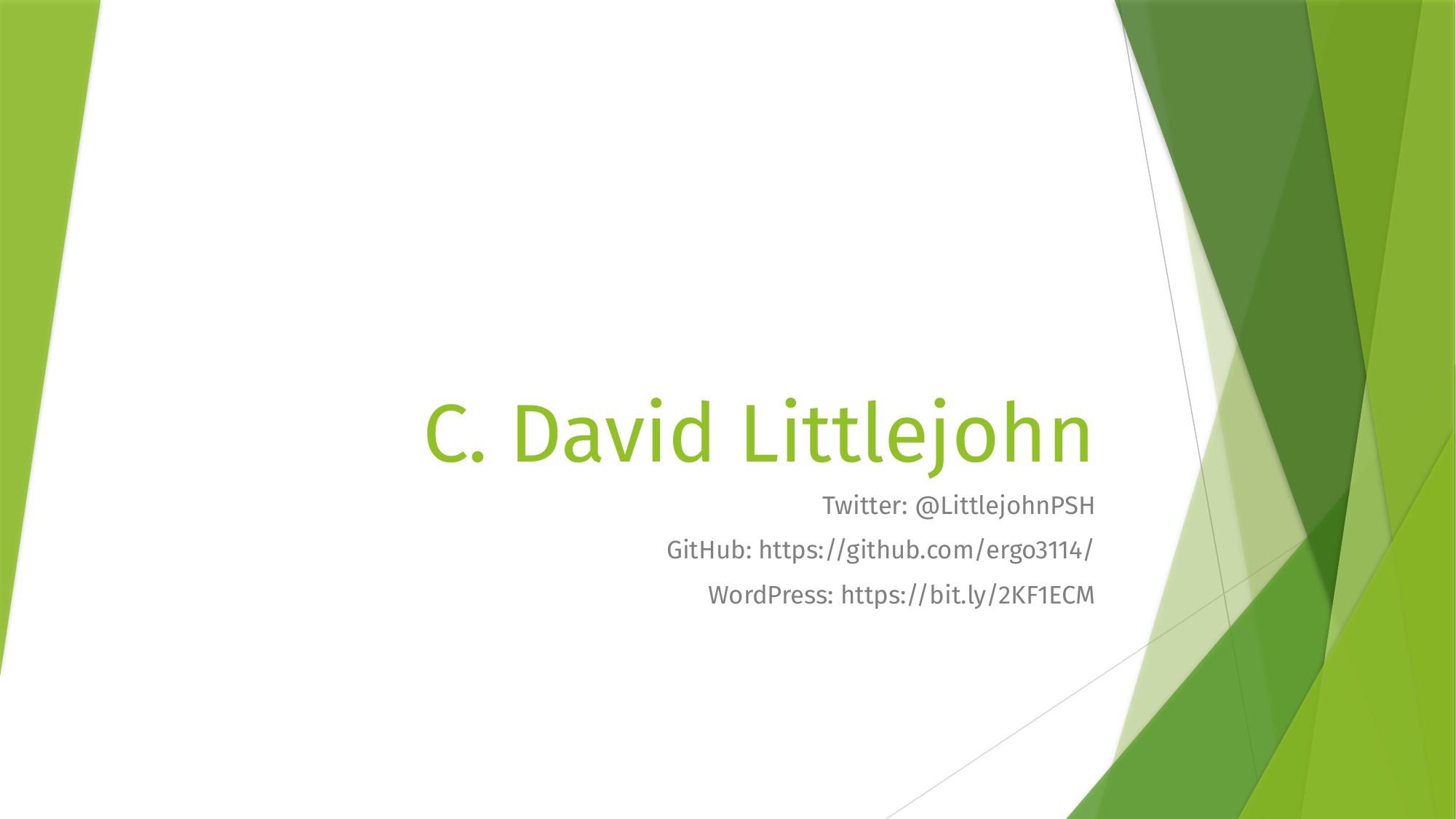

# C. David Littlejohn
Twitter: @LittlejohnPSH
GitHub: https://github.com/ergo3114/
WordPress: https://bit.ly/2KF1ECM